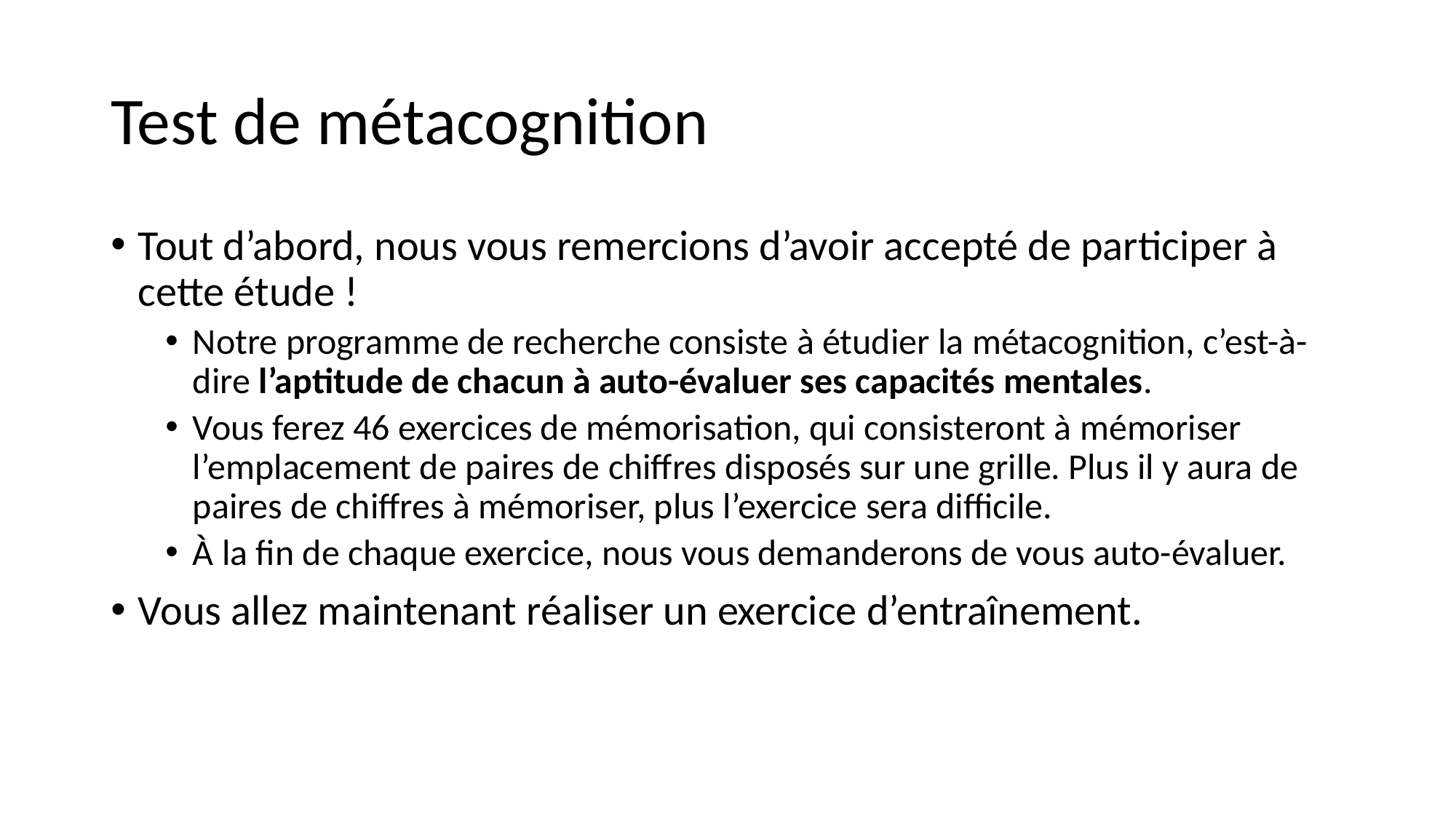

# Test de métacognition
Tout d’abord, nous vous remercions d’avoir accepté de participer à cette étude !
Notre programme de recherche consiste à étudier la métacognition, c’est-à-dire l’aptitude de chacun à auto-évaluer ses capacités mentales.
Vous ferez 46 exercices de mémorisation, qui consisteront à mémoriser l’emplacement de paires de chiffres disposés sur une grille. Plus il y aura de paires de chiffres à mémoriser, plus l’exercice sera difficile.
À la fin de chaque exercice, nous vous demanderons de vous auto-évaluer.
Vous allez maintenant réaliser un exercice d’entraînement.